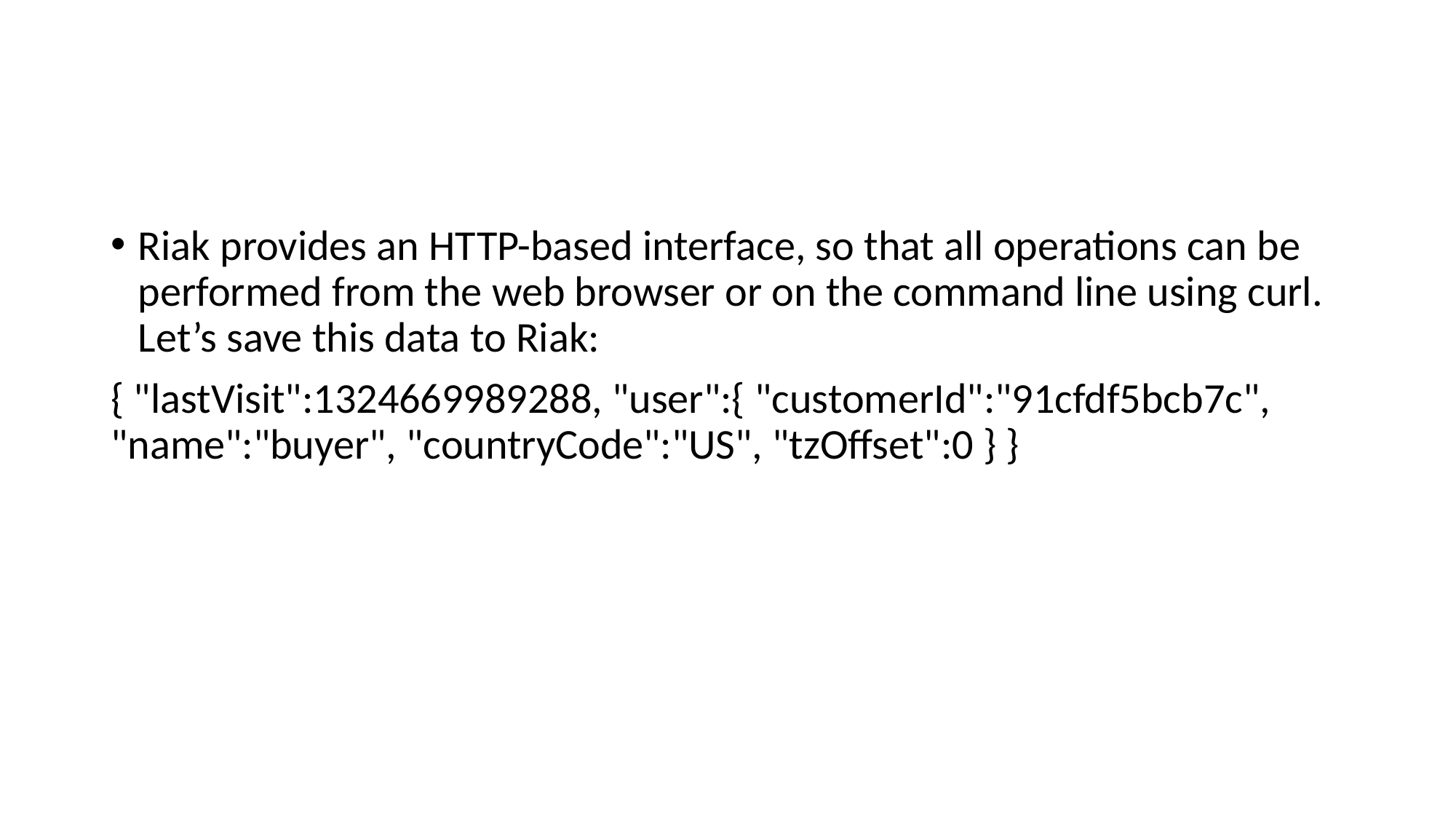

#
Riak provides an HTTP-based interface, so that all operations can be performed from the web browser or on the command line using curl. Let’s save this data to Riak:
{ "lastVisit":1324669989288, "user":{ "customerId":"91cfdf5bcb7c", "name":"buyer", "countryCode":"US", "tzOffset":0 } }